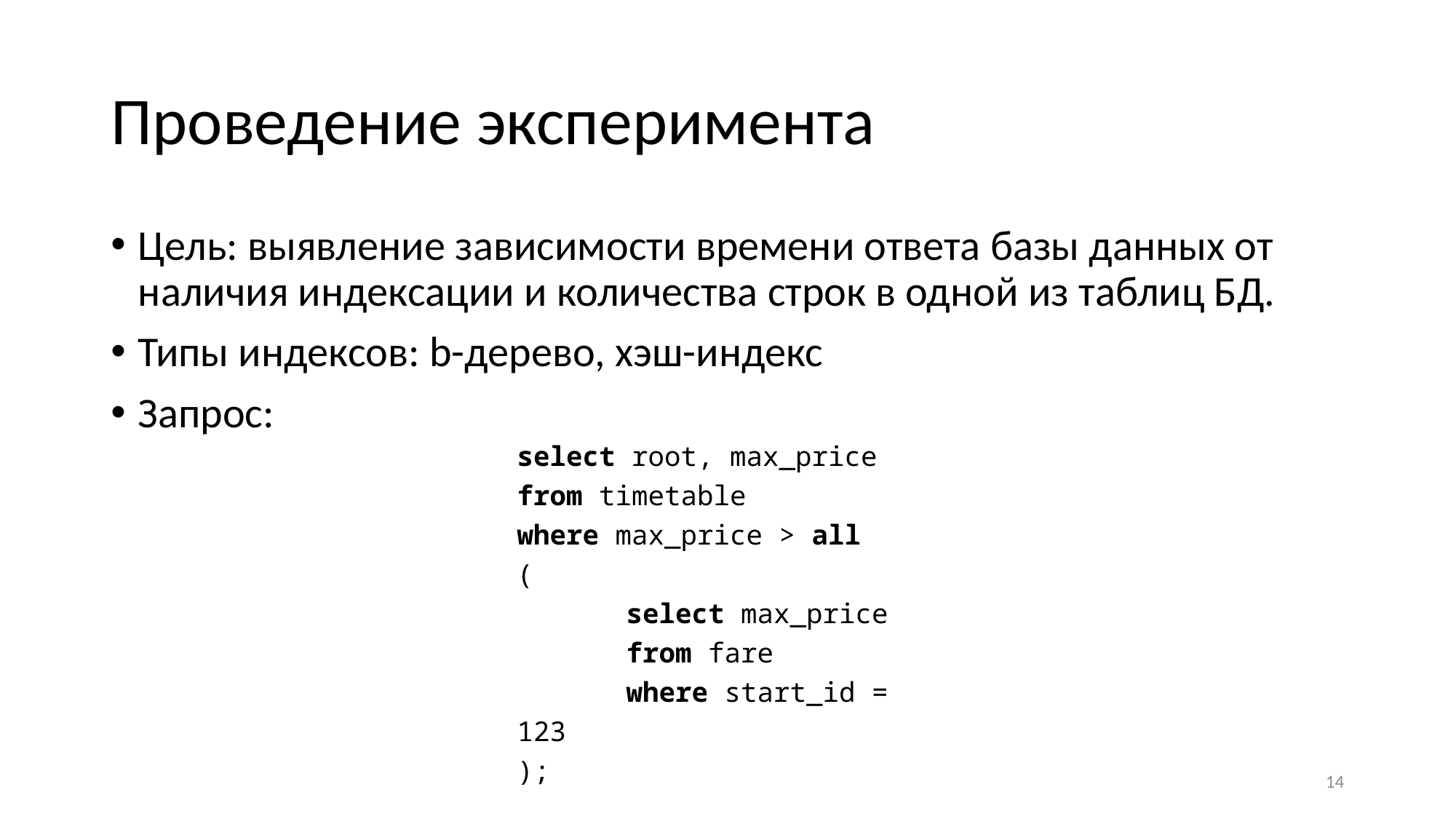

# Проведение эксперимента
Цель: выявление зависимости времени ответа базы данных от наличия индексации и количества строк в одной из таблиц БД.
Типы индексов: b-дерево, хэш-индекс
Запрос:

select root, max_price
from timetable
where max_price > all
(
	select max_price
	from fare
	where start_id = 123
);

14